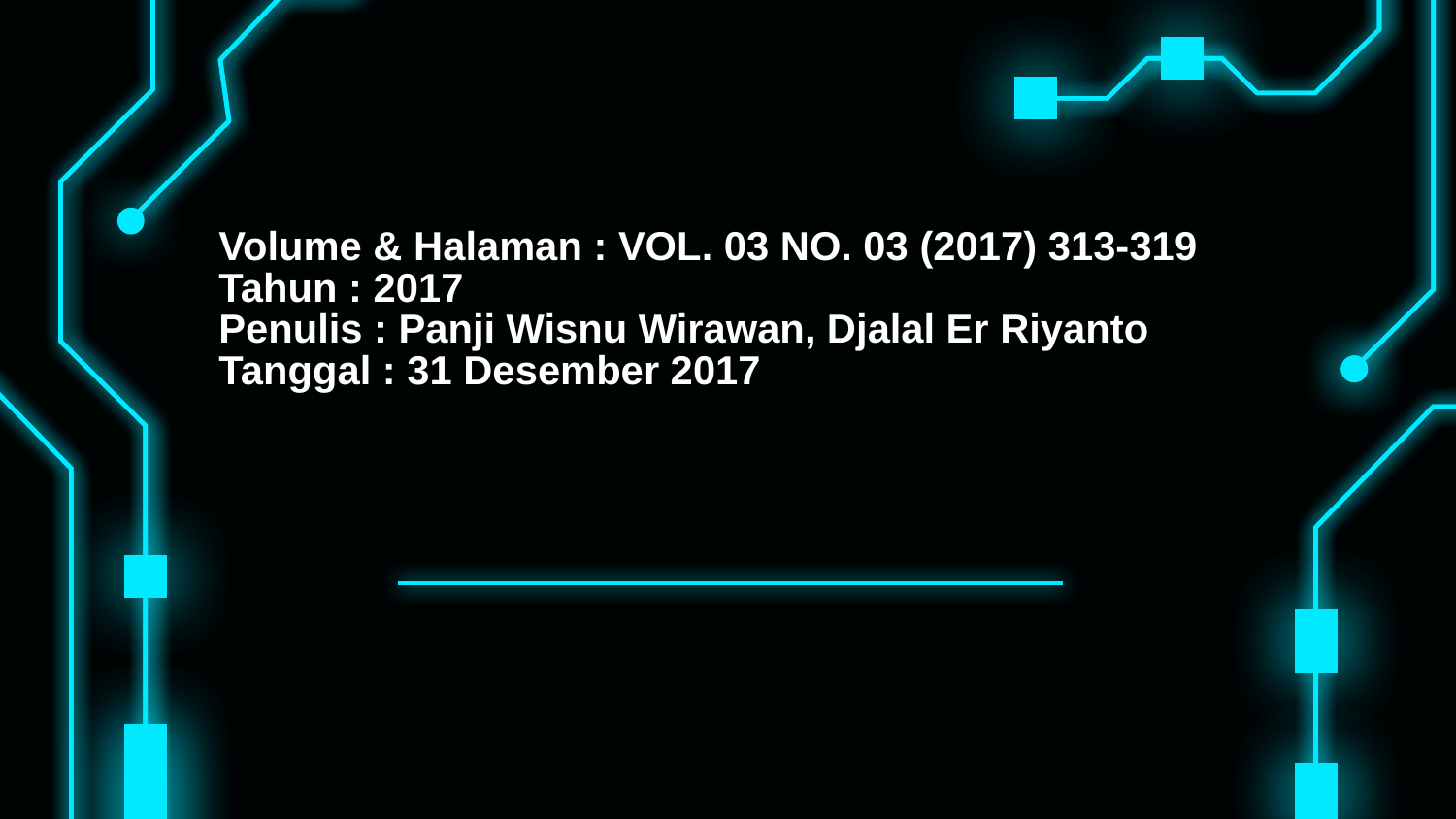

# Volume & Halaman : VOL. 03 NO. 03 (2017) 313-319 Tahun : 2017 Penulis : Panji Wisnu Wirawan, Djalal Er Riyanto Tanggal : 31 Desember 2017